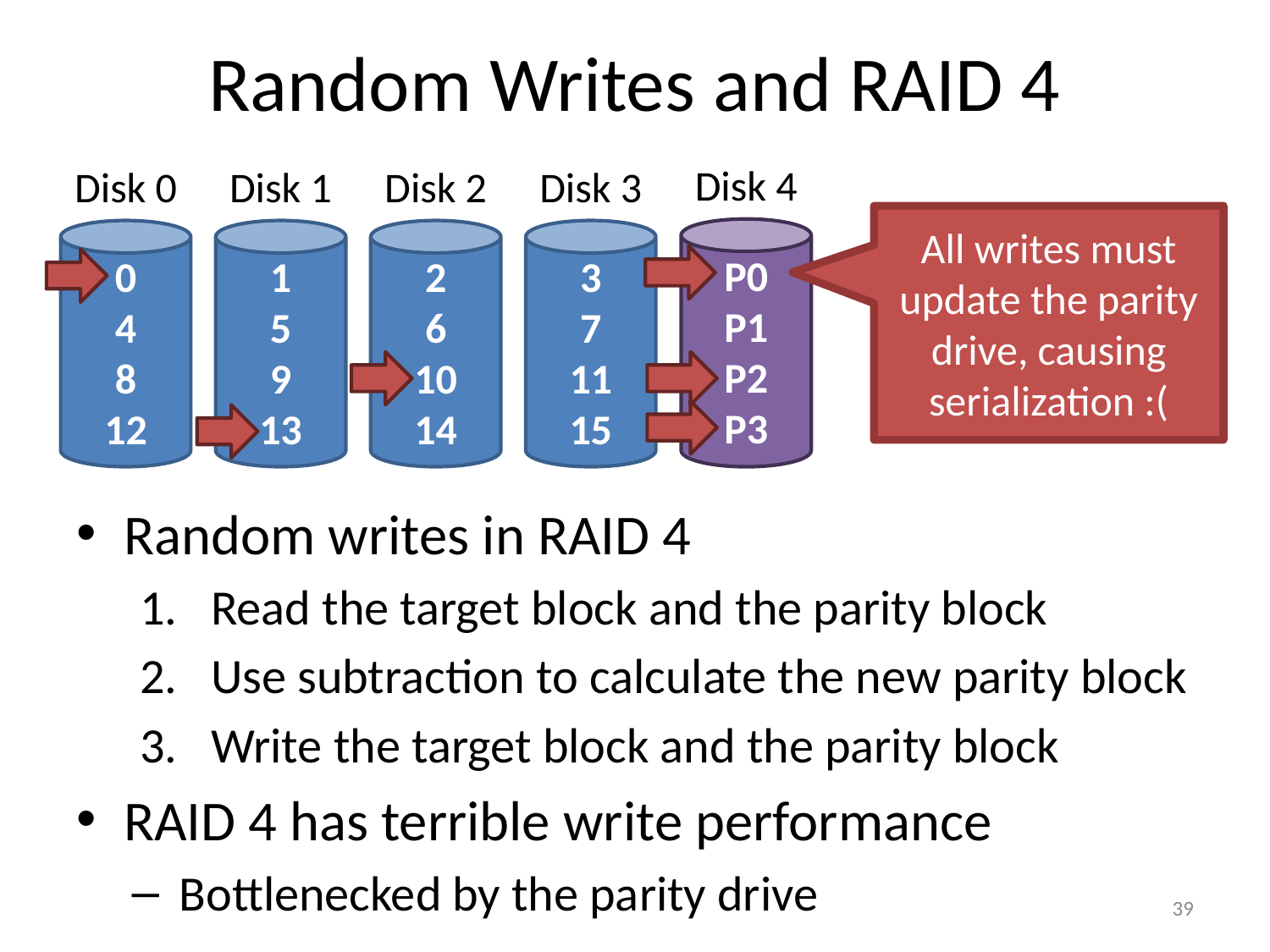

# Random Writes and RAID 4
Disk 4
P0
P1
P2
P3
Disk 0
0
4
8
12
Disk 1
1
5
9
13
Disk 2
2
6
10
14
Disk 3
3
7
11
15
All writes must update the parity drive, causing serialization :(

Random writes in RAID 4
Read the target block and the parity block
Use subtraction to calculate the new parity block
Write the target block and the parity block
RAID 4 has terrible write performance
Bottlenecked by the parity drive
39